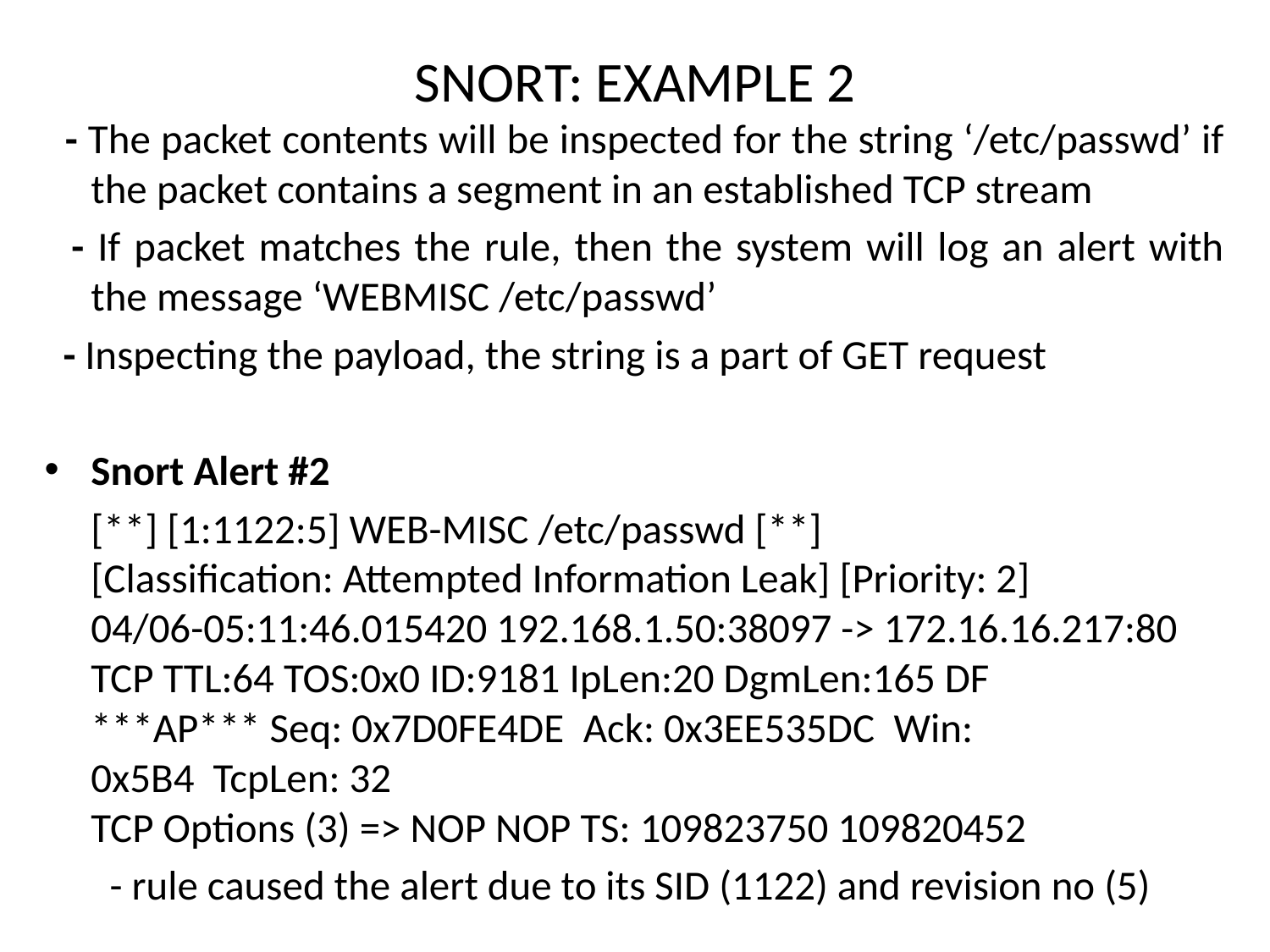

# SNORT: EXAMPLE 2
  - The packet contents will be inspected for the string ‘/etc/passwd’ if the packet contains a segment in an established TCP stream
  - If packet matches the rule, then the system will log an alert with the message ‘WEBMISC /etc/passwd’
  - Inspecting the payload, the string is a part of GET request

Snort Alert #2
     [**] [1:1122:5] WEB-MISC /etc/passwd [**]
[Classification: Attempted Information Leak] [Priority: 2]
04/06-05:11:46.015420 192.168.1.50:38097 -> 172.16.16.217:80
TCP TTL:64 TOS:0x0 ID:9181 IpLen:20 DgmLen:165 DF
***AP*** Seq: 0x7D0FE4DE  Ack: 0x3EE535DC  Win: 0x5B4  TcpLen: 32
TCP Options (3) => NOP NOP TS: 109823750 109820452
       - rule caused the alert due to its SID (1122) and revision no (5)